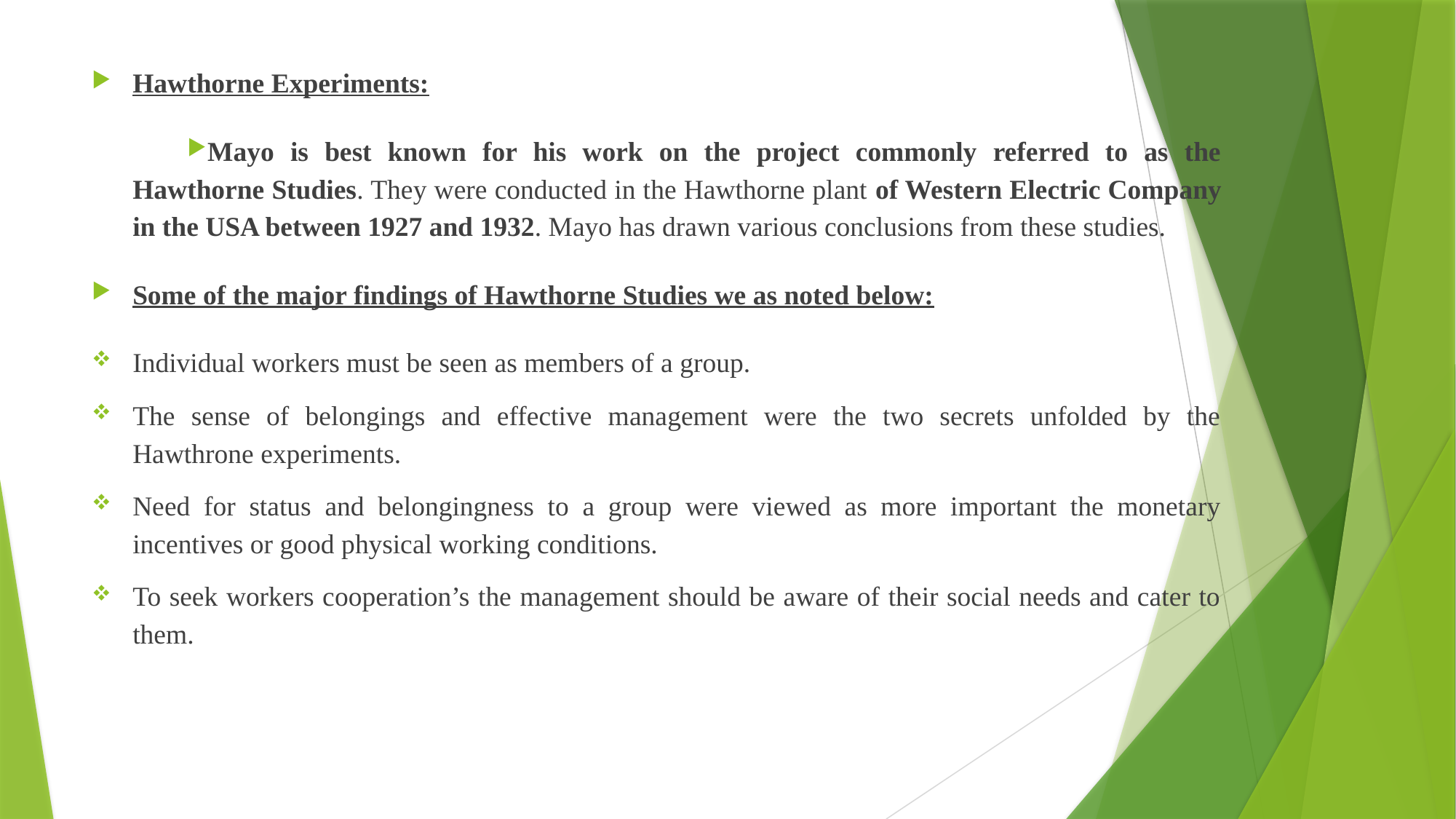

Hawthorne Experiments:
Mayo is best known for his work on the project commonly referred to as the Hawthorne Studies. They were conducted in the Hawthorne plant of Western Electric Company in the USA between 1927 and 1932. Mayo has drawn various conclusions from these studies.
Some of the major findings of Hawthorne Studies we as noted below:
Individual workers must be seen as members of a group.
The sense of belongings and effective management were the two secrets unfolded by the Hawthrone experiments.
Need for status and belongingness to a group were viewed as more important the monetary incentives or good physical working conditions.
To seek workers cooperation’s the management should be aware of their social needs and cater to them.